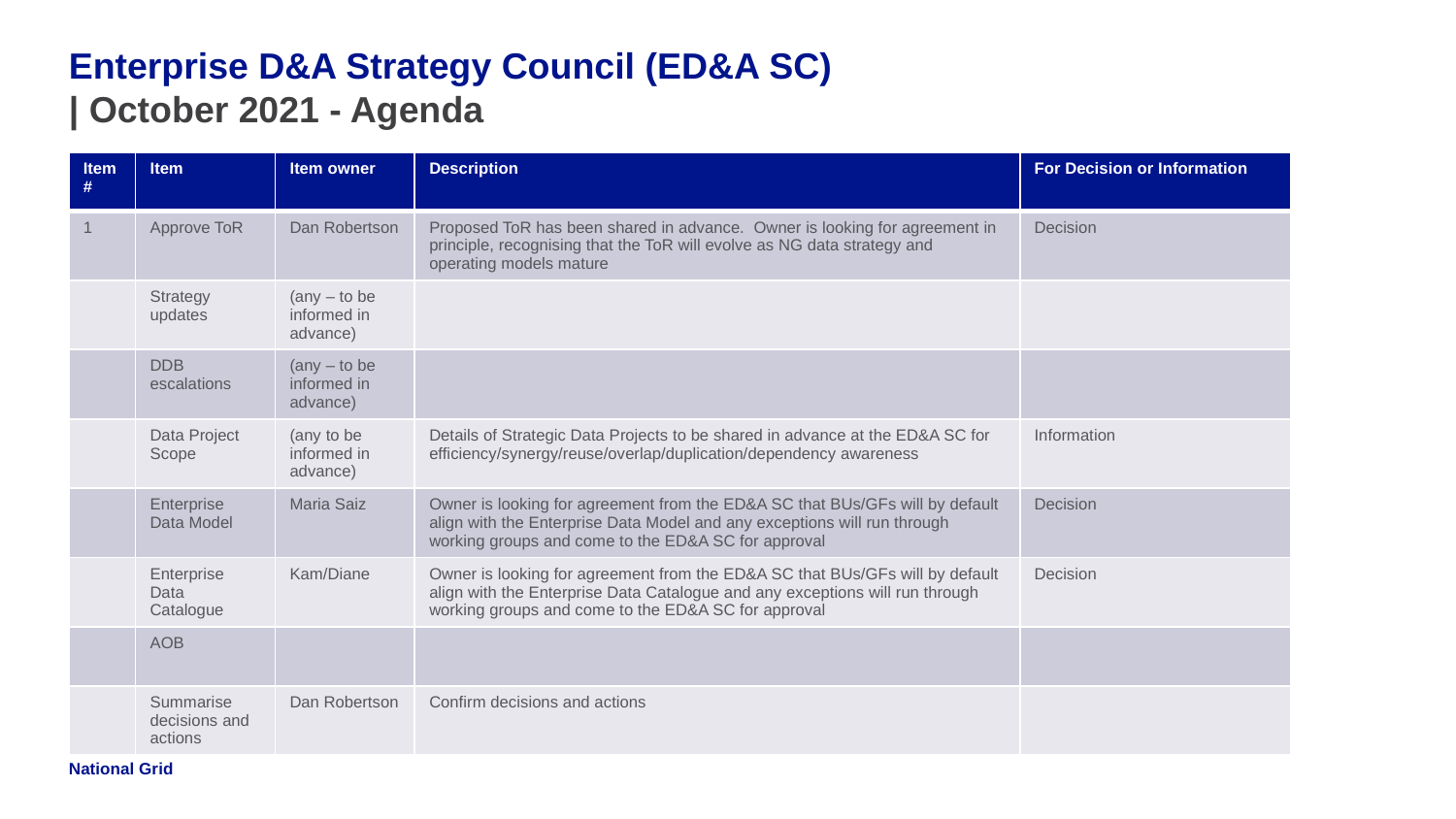

# Enterprise D&A Strategy Council (ED&A SC) | October 2021 - Agenda
| Item # | Item | Item owner | Description | For Decision or Information |
| --- | --- | --- | --- | --- |
| 1 | Approve ToR | Dan Robertson | Proposed ToR has been shared in advance. Owner is looking for agreement in principle, recognising that the ToR will evolve as NG data strategy and operating models mature | Decision |
|  | Strategy updates | (any – to be informed in advance) |  |  |
|  | DDB escalations | (any – to be informed in advance) |  |  |
|  | Data Project Scope | (any to be informed in advance) | Details of Strategic Data Projects to be shared in advance at the ED&A SC for efficiency/synergy/reuse/overlap/duplication/dependency awareness | Information |
|  | Enterprise Data Model | Maria Saiz | Owner is looking for agreement from the ED&A SC that BUs/GFs will by default align with the Enterprise Data Model and any exceptions will run through working groups and come to the ED&A SC for approval | Decision |
|  | Enterprise Data Catalogue | Kam/Diane | Owner is looking for agreement from the ED&A SC that BUs/GFs will by default align with the Enterprise Data Catalogue and any exceptions will run through working groups and come to the ED&A SC for approval | Decision |
|  | AOB |  |  |  |
|  | Summarise decisions and actions | Dan Robertson | Confirm decisions and actions |  |